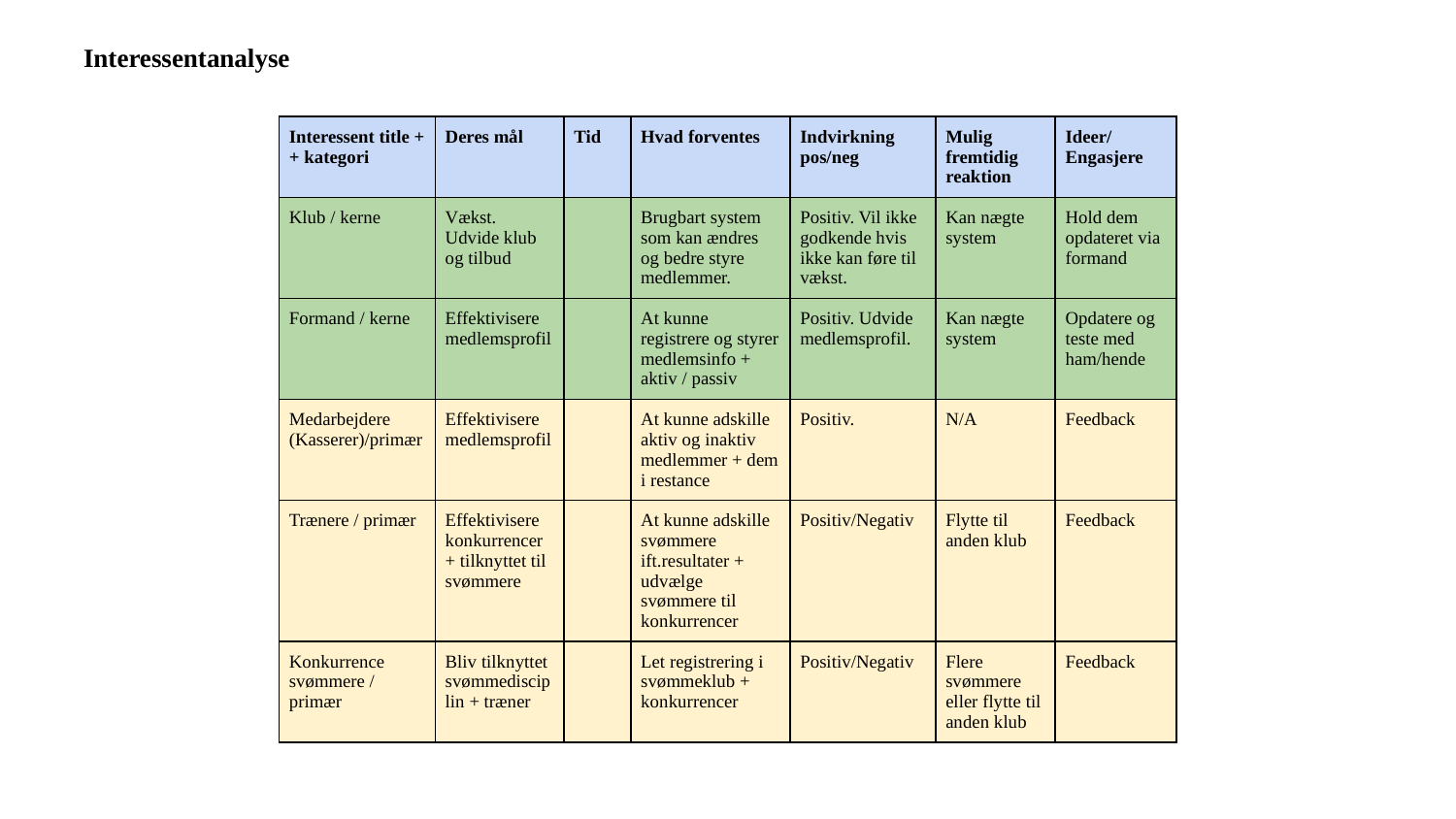

Interessentanalyse
| Interessent title + + kategori | Deres mål | Tid | Hvad forventes | Indvirkning pos/neg | Mulig fremtidig reaktion | Ideer/ Engasjere |
| --- | --- | --- | --- | --- | --- | --- |
| Klub / kerne | Vækst. Udvide klub og tilbud |  | Brugbart system som kan ændres og bedre styre medlemmer. | Positiv. Vil ikke godkende hvis ikke kan føre til vækst. | Kan nægte system | Hold dem opdateret via formand |
| Formand / kerne | Effektivisere medlemsprofil |  | At kunne registrere og styrer medlemsinfo + aktiv / passiv | Positiv. Udvide medlemsprofil. | Kan nægte system | Opdatere og teste med ham/hende |
| Medarbejdere (Kasserer)/primær | Effektivisere medlemsprofil |  | At kunne adskille aktiv og inaktiv medlemmer + dem i restance | Positiv. | N/A | Feedback |
| Trænere / primær | Effektivisere konkurrencer + tilknyttet til svømmere |  | At kunne adskille svømmere ift.resultater + udvælge svømmere til konkurrencer | Positiv/Negativ | Flytte til anden klub | Feedback |
| Konkurrence svømmere / primær | Bliv tilknyttet svømmedisciplin + træner |  | Let registrering i svømmeklub + konkurrencer | Positiv/Negativ | Flere svømmere eller flytte til anden klub | Feedback |